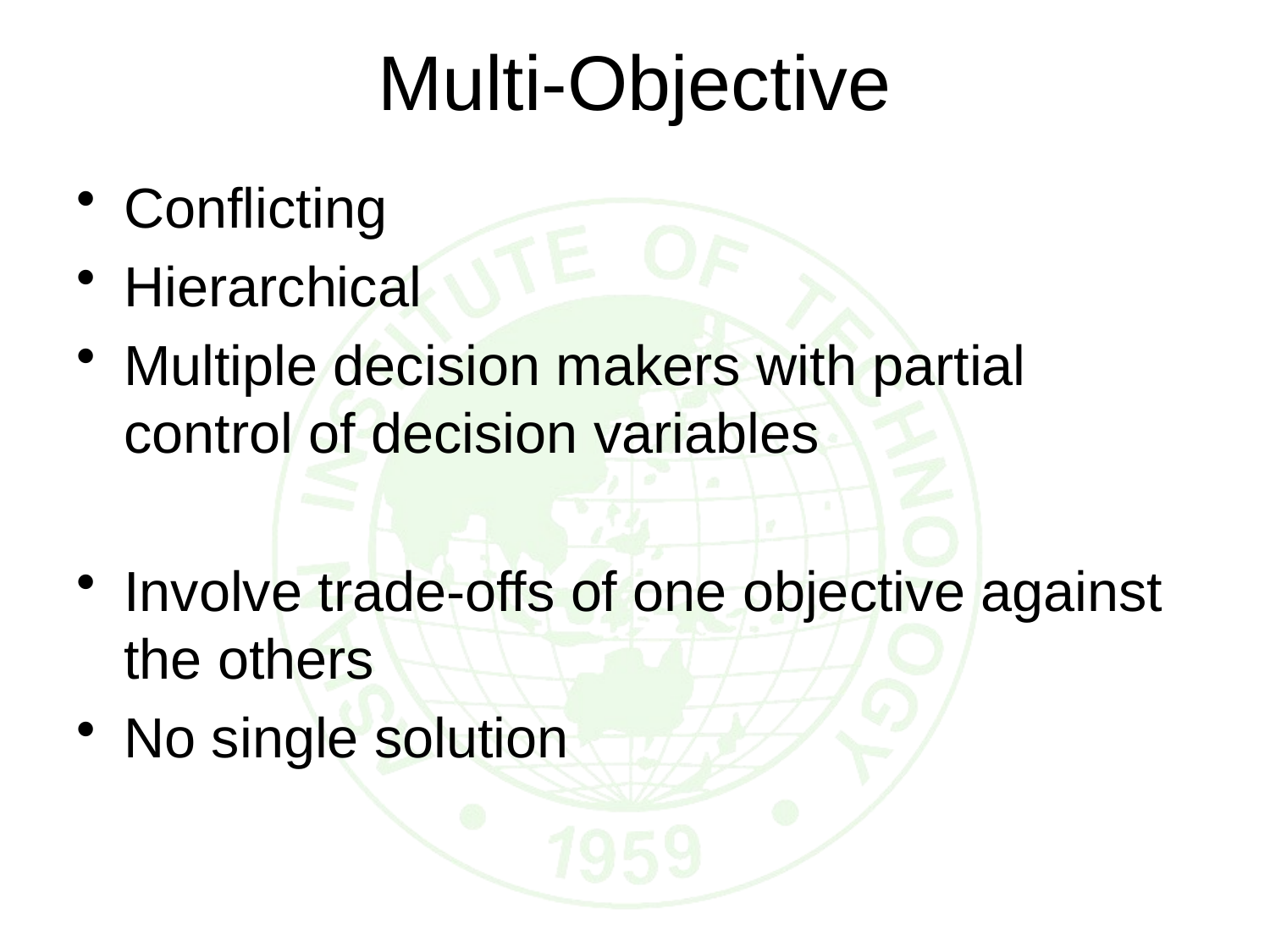

# Multi-Objective
Conflicting
Hierarchical
Multiple decision makers with partial control of decision variables

Involve trade-offs of one objective against the others
No single solution